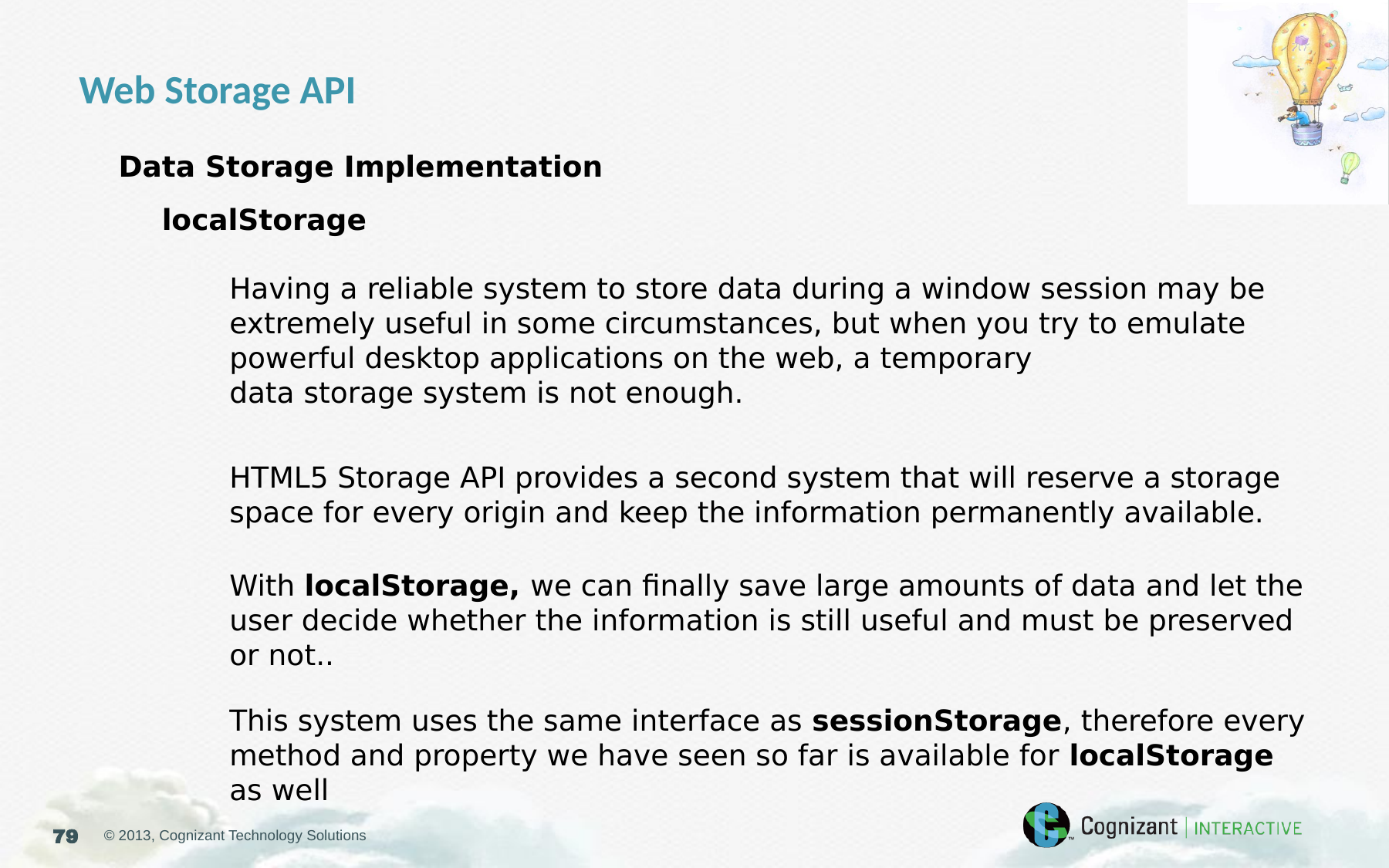

Web Storage API
Data Storage Implementation
localStorage
Having a reliable system to store data during a window session may be extremely useful in some circumstances, but when you try to emulate powerful desktop applications on the web, a temporary
data storage system is not enough.
HTML5 Storage API provides a second system that will reserve a storage space for every origin and keep the information permanently available.
With localStorage, we can finally save large amounts of data and let the user decide whether the information is still useful and must be preserved or not..
This system uses the same interface as sessionStorage, therefore every method and property we have seen so far is available for localStorage as well